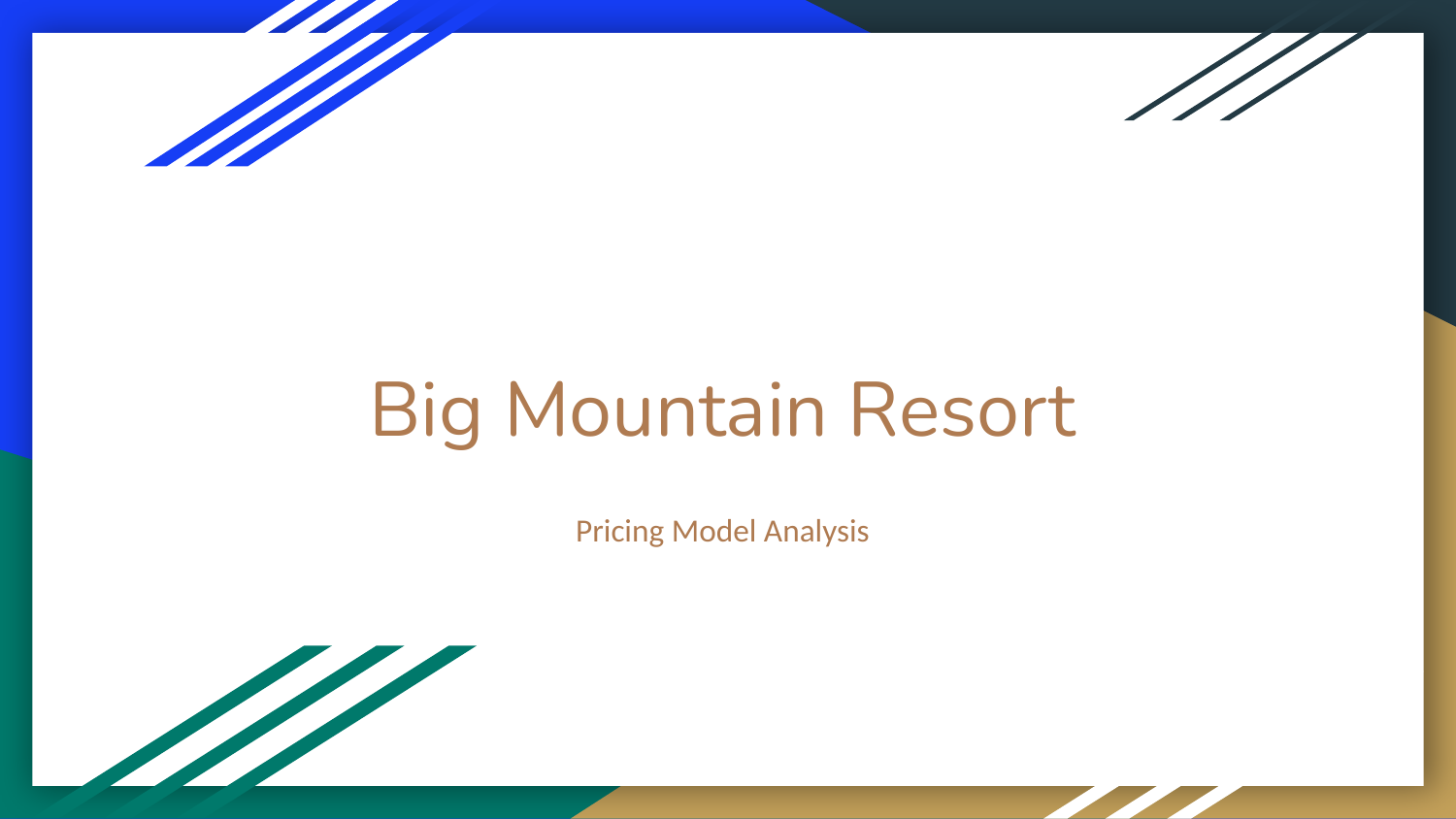

# Big Mountain Resort
Pricing Model Analysis